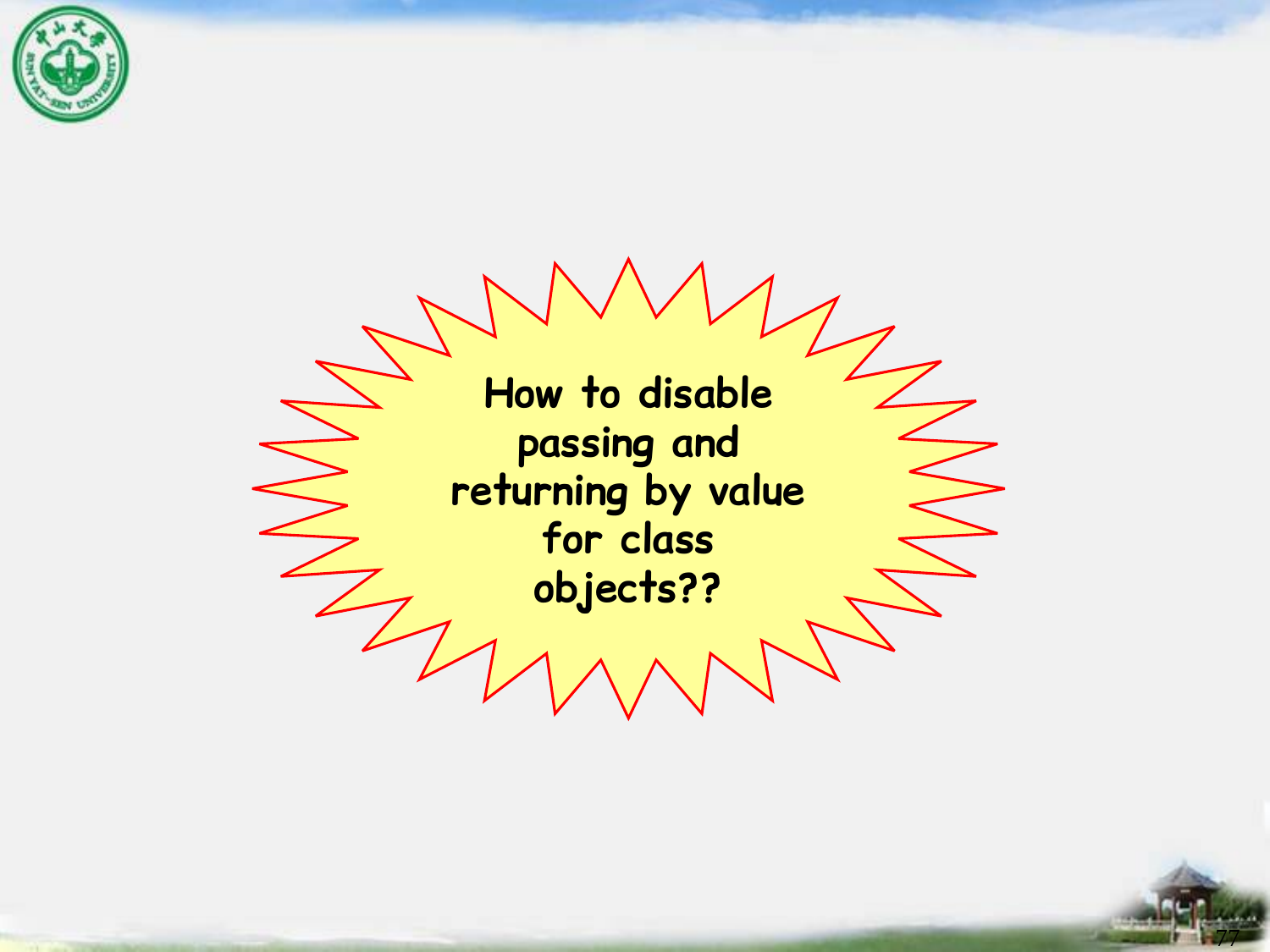

How to disable passing and returning by value for class objects??
77